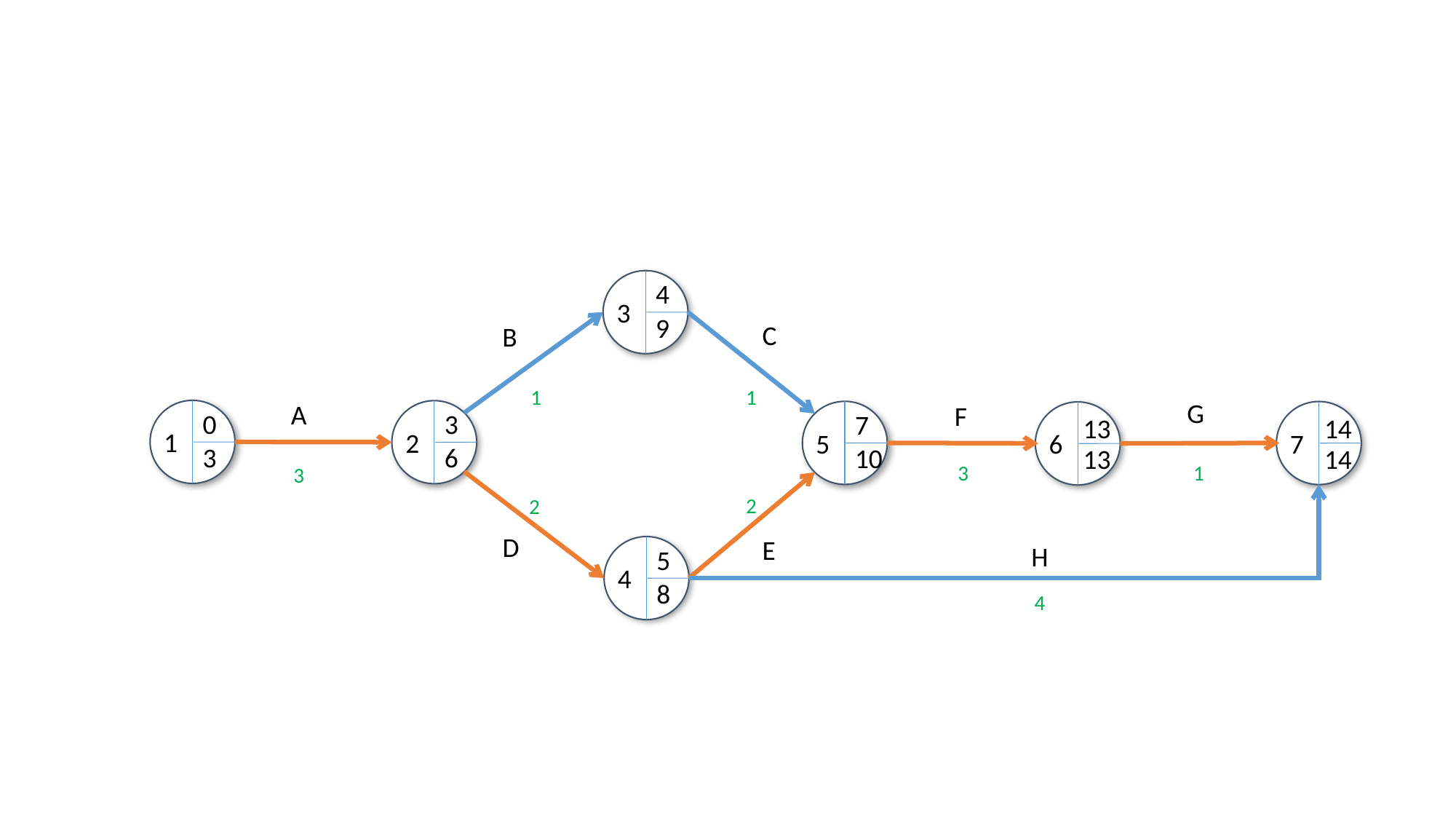

4
3
9
C
B
1
1
G
A
F

0

3

7
14
13
1
2
5
7
6
3
6
10
14
13
1
3
3
2
2
D
E
H

5
4
8
4